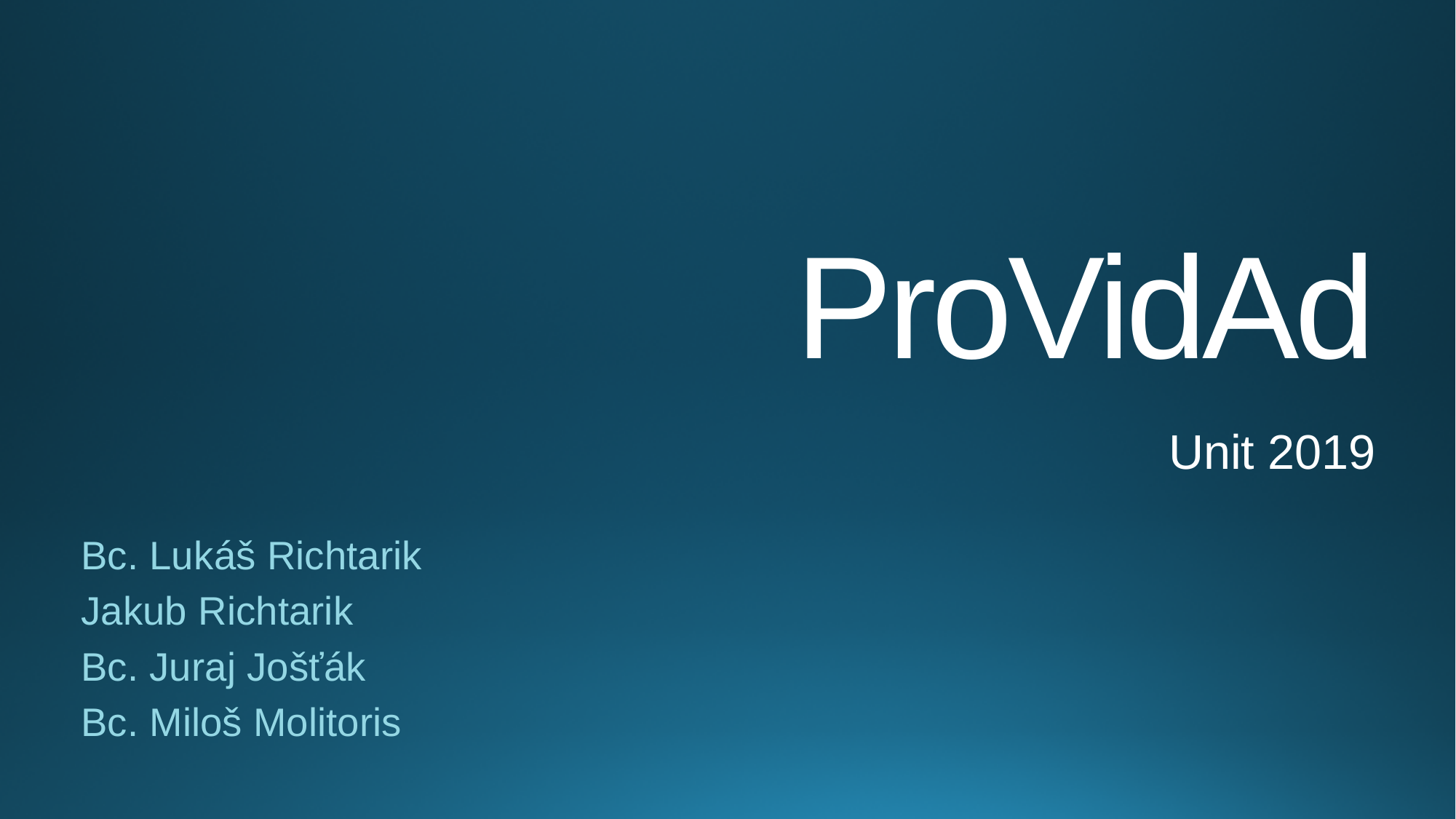

# ProVidAd
Unit 2019
Bc. Lukáš Richtarik
Jakub Richtarik
Bc. Juraj Jošťák
Bc. Miloš Molitoris